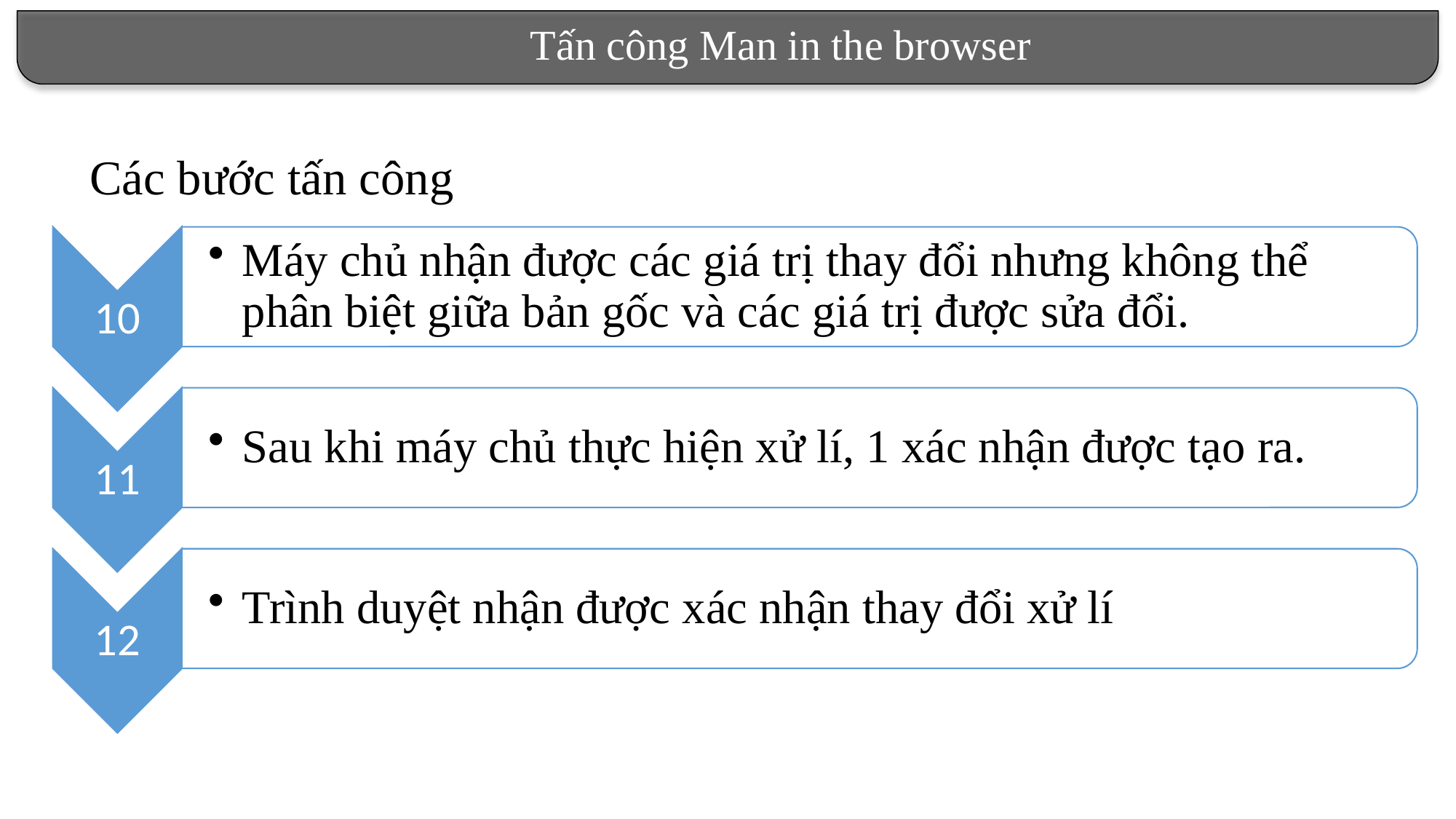

Tấn công Man in the browser
Các bước tấn công
10
Máy chủ nhận được các giá trị thay đổi nhưng không thể phân biệt giữa bản gốc và các giá trị được sửa đổi.
11
Sau khi máy chủ thực hiện xử lí, 1 xác nhận được tạo ra.
12
Trình duyệt nhận được xác nhận thay đổi xử lí